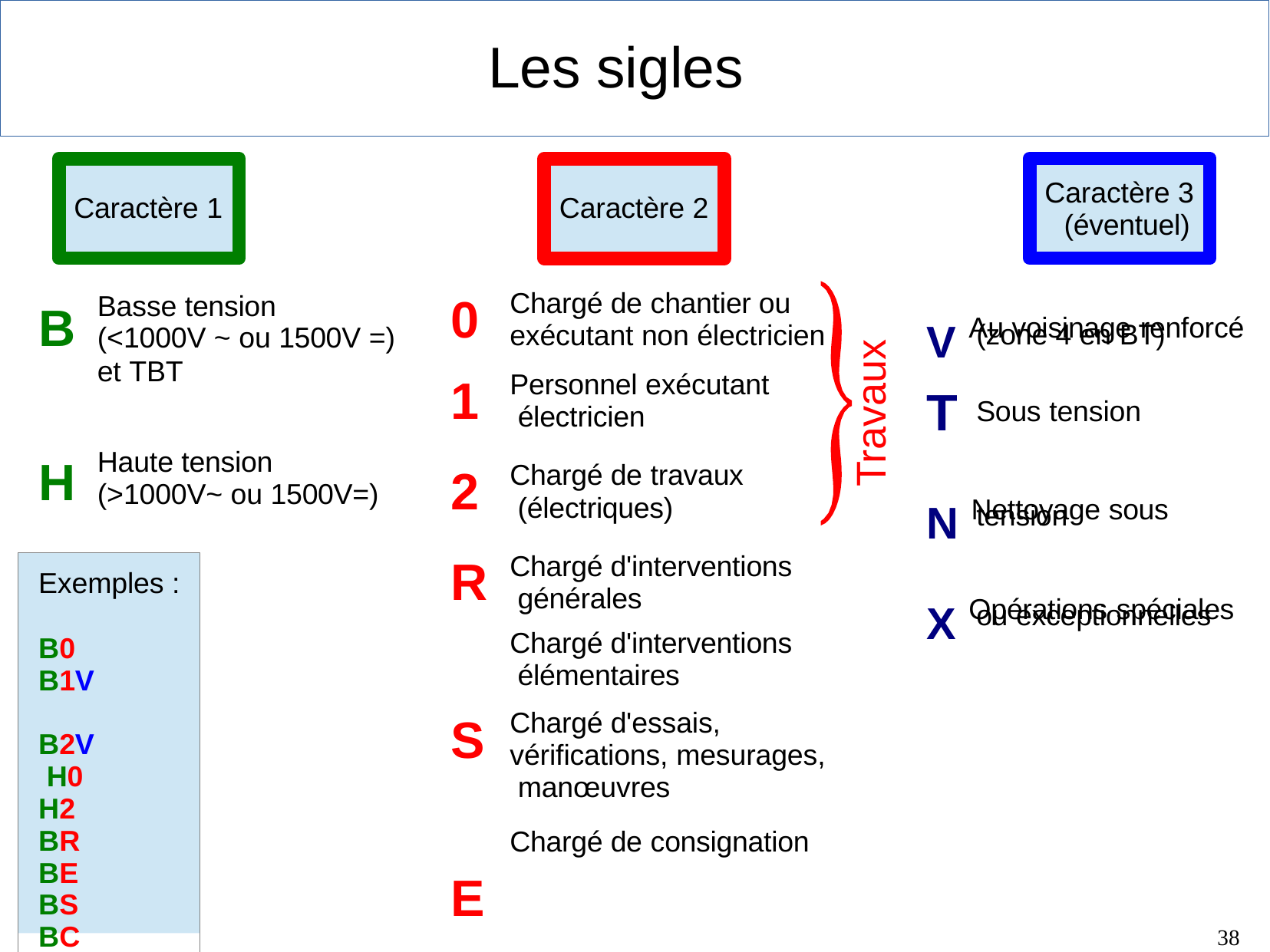

# Les sigles

Caractère 3  (éventuel)
Caractère 1
Caractère 2
V Au voisinage renforcé
0
1
2
R  S  E
C

Chargé de chantier ou  exécutant non électricien
Personnel exécutant  électricien
Chargé de travaux  (électriques)
Chargé d'interventions  générales
Chargé d'interventions  élémentaires
Chargé d'essais,  vérifications, mesurages,  manœuvres
Chargé de consignation
Basse tension
(<1000V ~ ou 1500V =)
et TBT
B
(zone 4 en BT)
Travaux
T
Sous tension
Haute tension  (>1000V~ ou 1500V=)
N Nettoyage sous
H
tension
X Opérations spéciales

Exemples :

B0  B1V  B2V  H0  H2  BR  BE  BS  BC
ou exceptionnelles
38